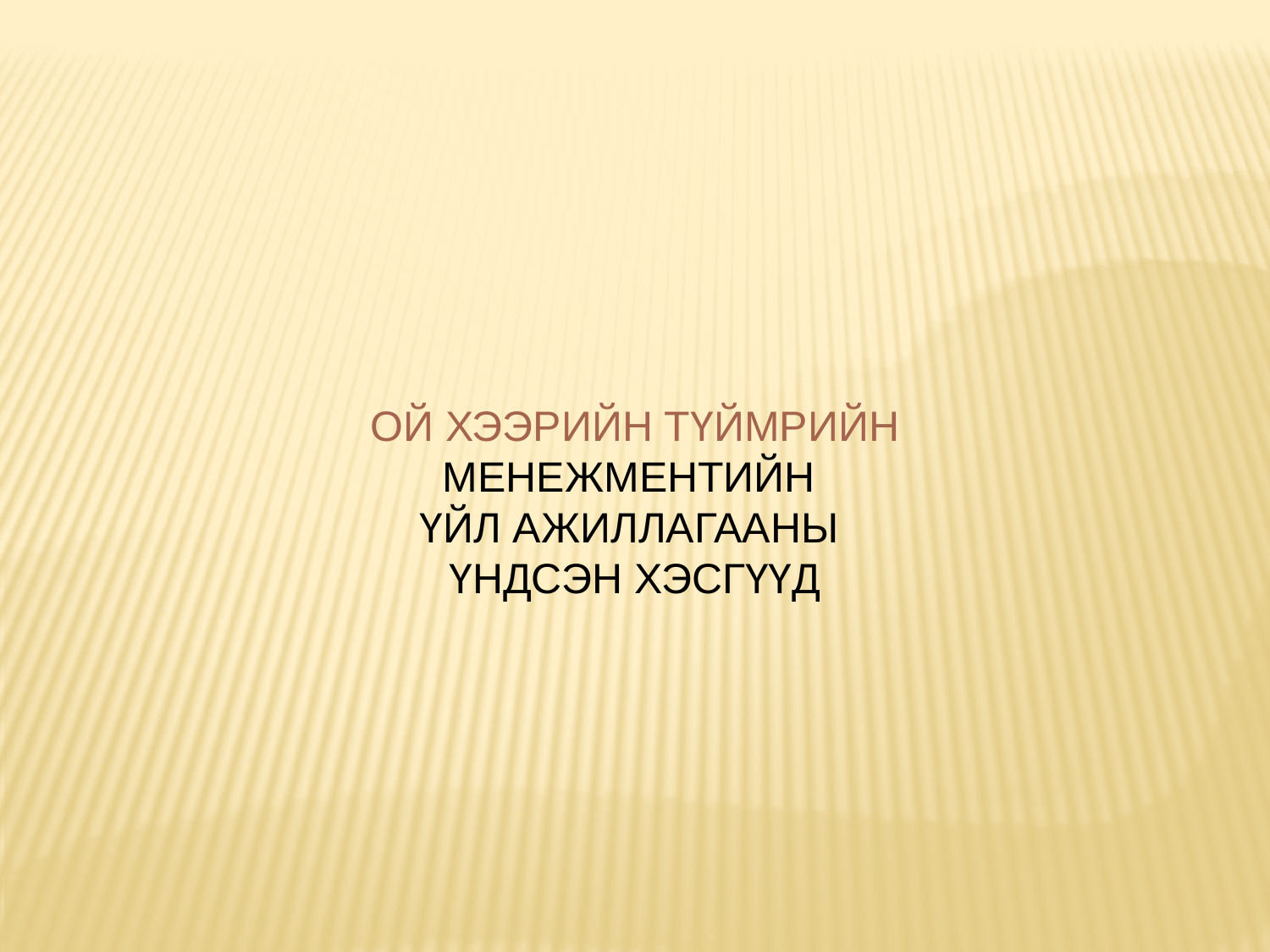

ОЙ ХЭЭРИЙН ТҮЙМРИЙН МЕНЕЖМЕНТИЙН
ҮЙЛ АЖИЛЛАГААНЫ
ҮНДСЭН ХЭСГҮҮД